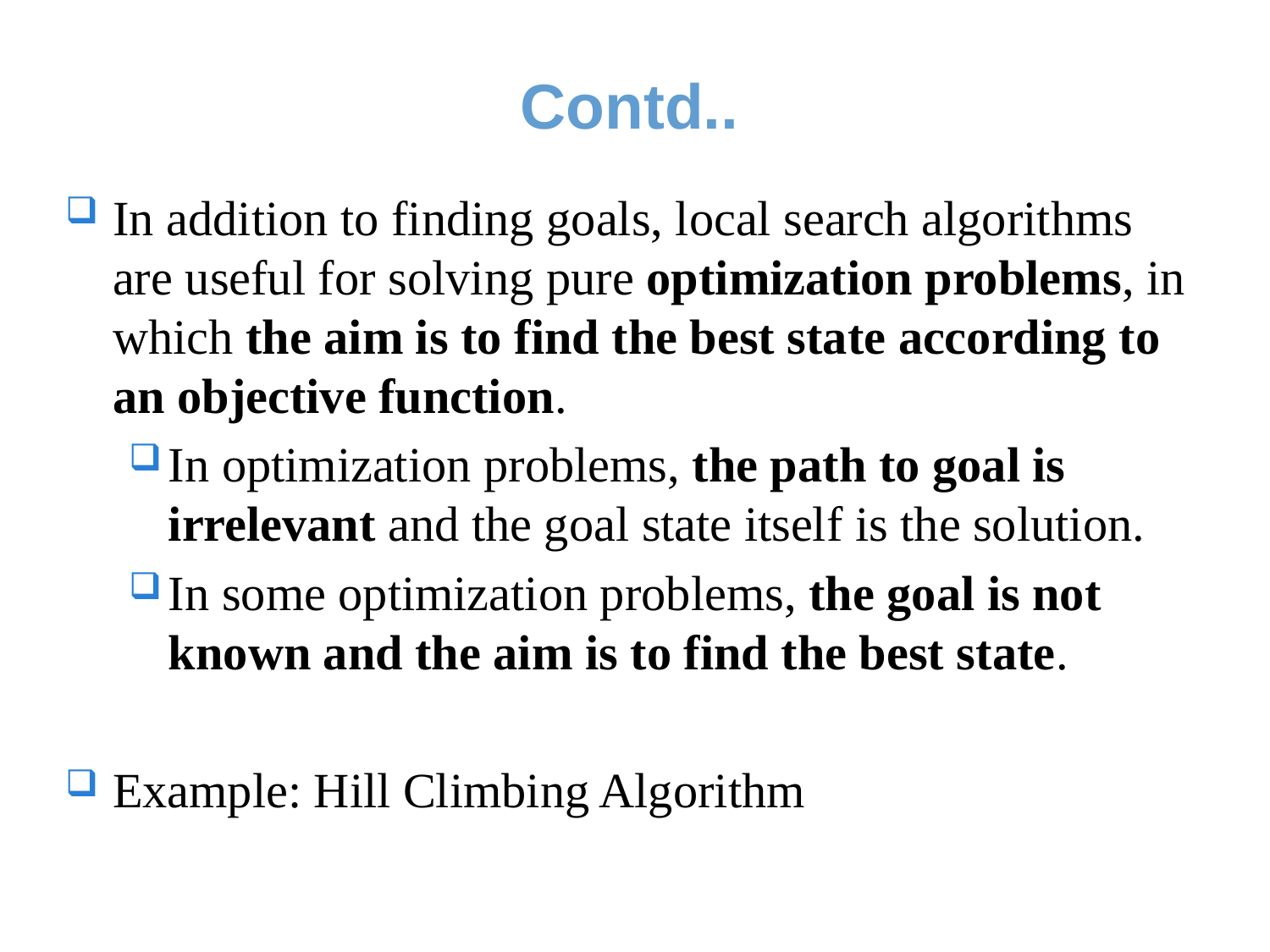

# Contd..
In addition to finding goals, local search algorithms are useful for solving pure optimization problems, in which the aim is to find the best state according to an objective function.
In optimization problems, the path to goal is irrelevant and the goal state itself is the solution.
In some optimization problems, the goal is not known and the aim is to find the best state.

Example: Hill Climbing Algorithm